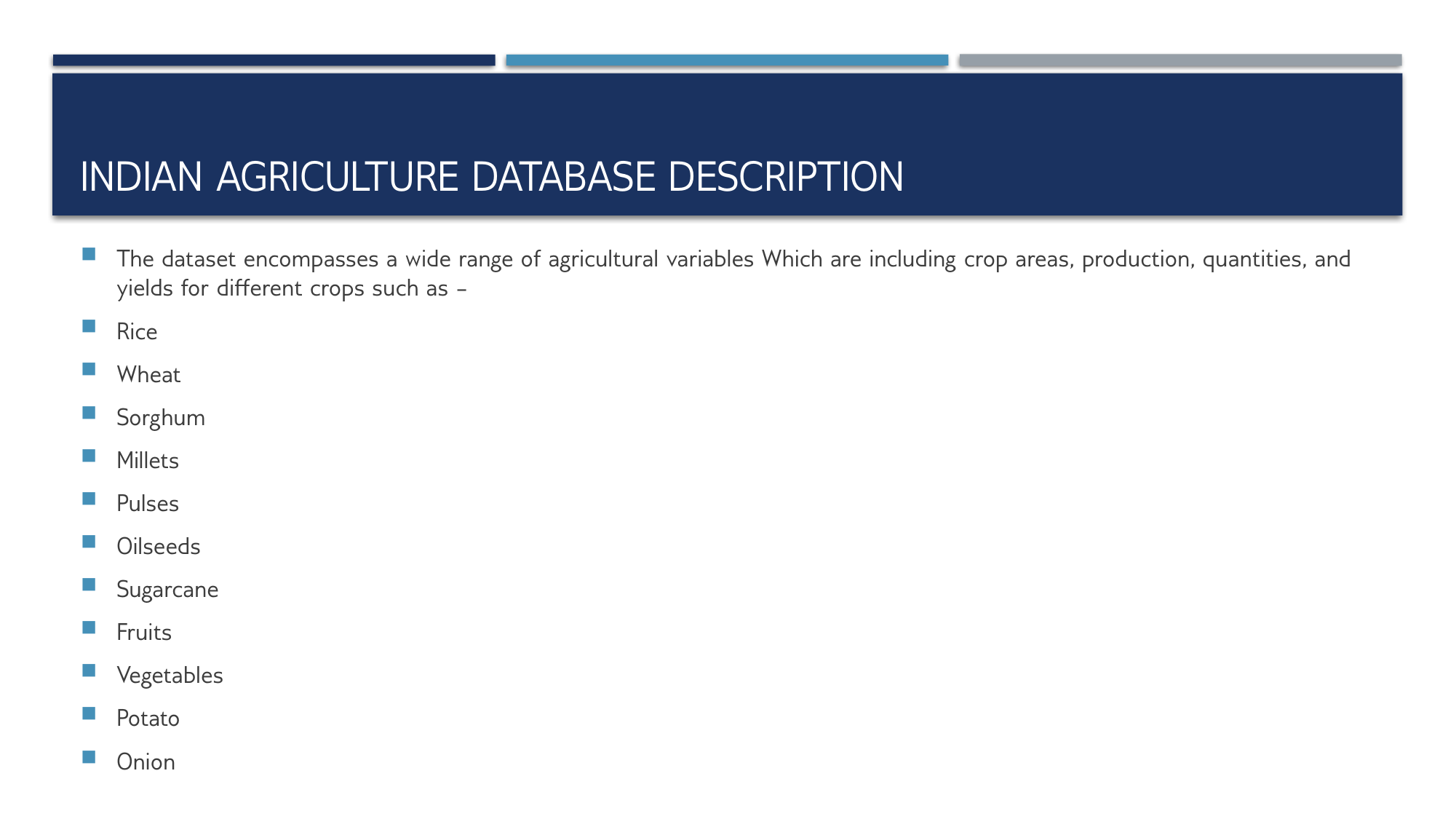

# Indian agriculture Database description
The dataset encompasses a wide range of agricultural variables Which are including crop areas, production, quantities, and yields for different crops such as –
Rice
Wheat
Sorghum
Millets
Pulses
Oilseeds
Sugarcane
Fruits
Vegetables
Potato
Onion